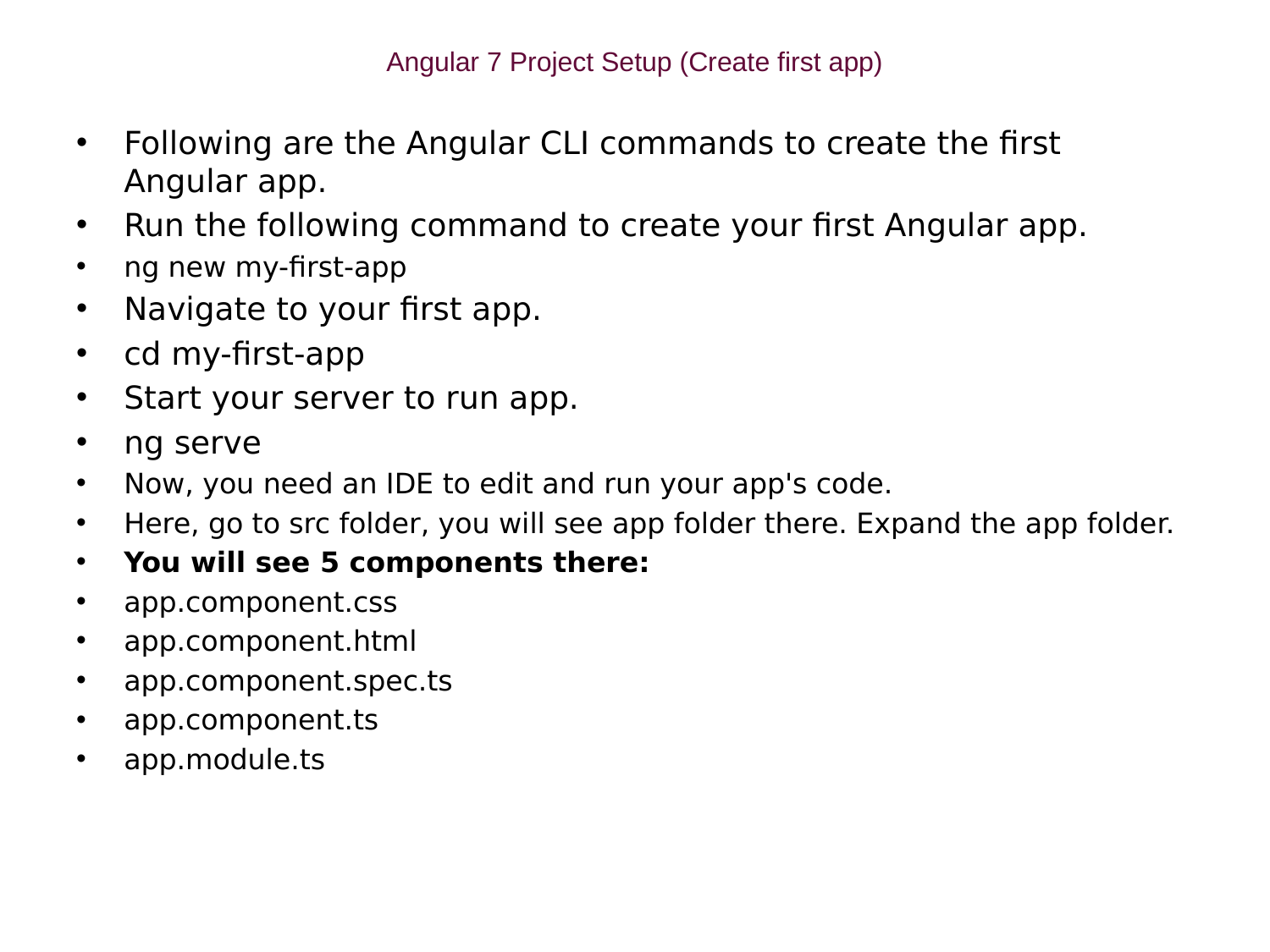

# Angular 7 Project Setup (Create first app)
Following are the Angular CLI commands to create the first Angular app.
Run the following command to create your first Angular app.
ng new my-first-app
Navigate to your first app.
cd my-first-app
Start your server to run app.
ng serve
Now, you need an IDE to edit and run your app's code.
Here, go to src folder, you will see app folder there. Expand the app folder.
You will see 5 components there:
app.component.css
app.component.html
app.component.spec.ts
app.component.ts
app.module.ts